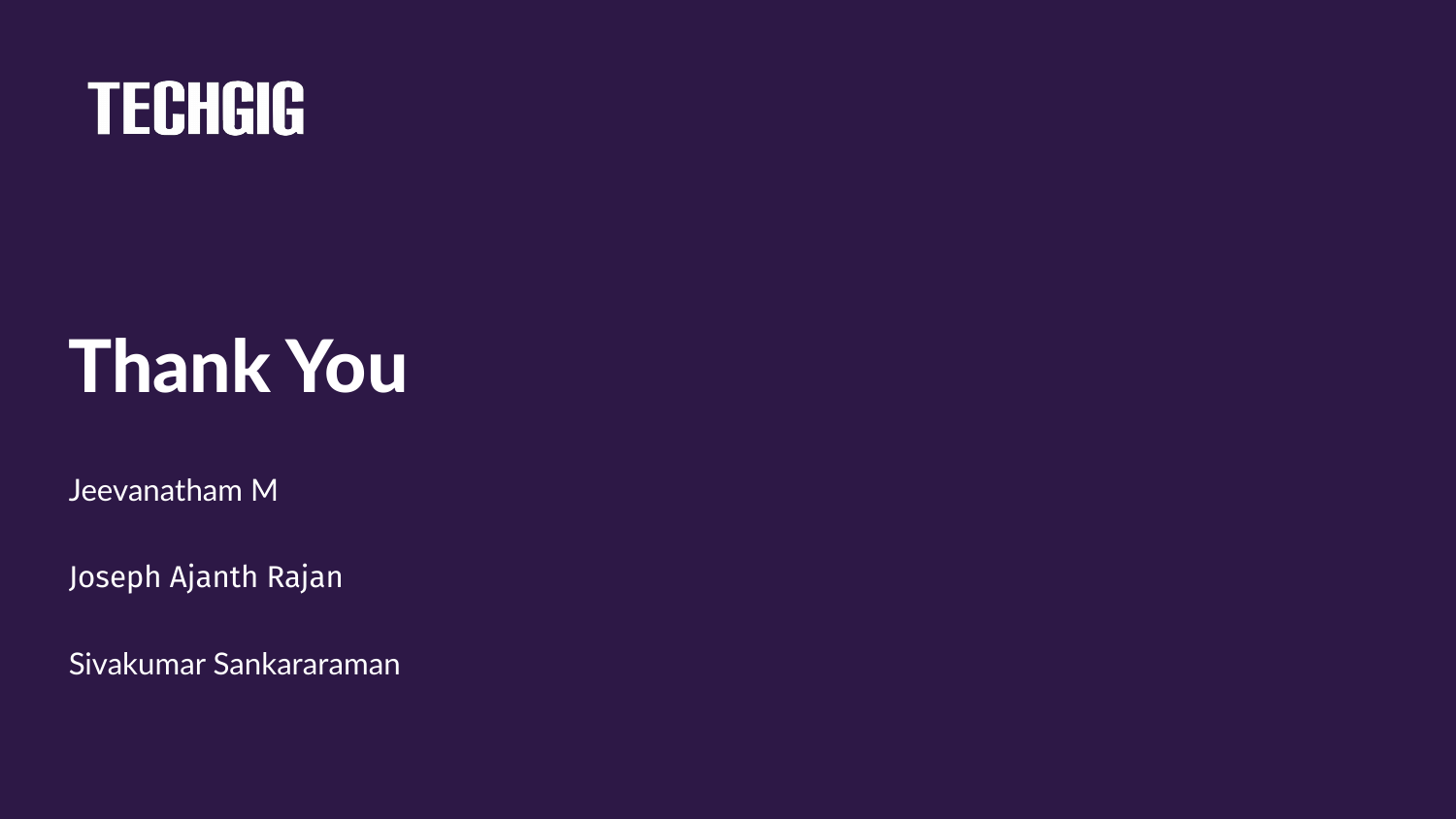

# Thank You
Jeevanatham M
Joseph Ajanth Rajan
Sivakumar Sankararaman